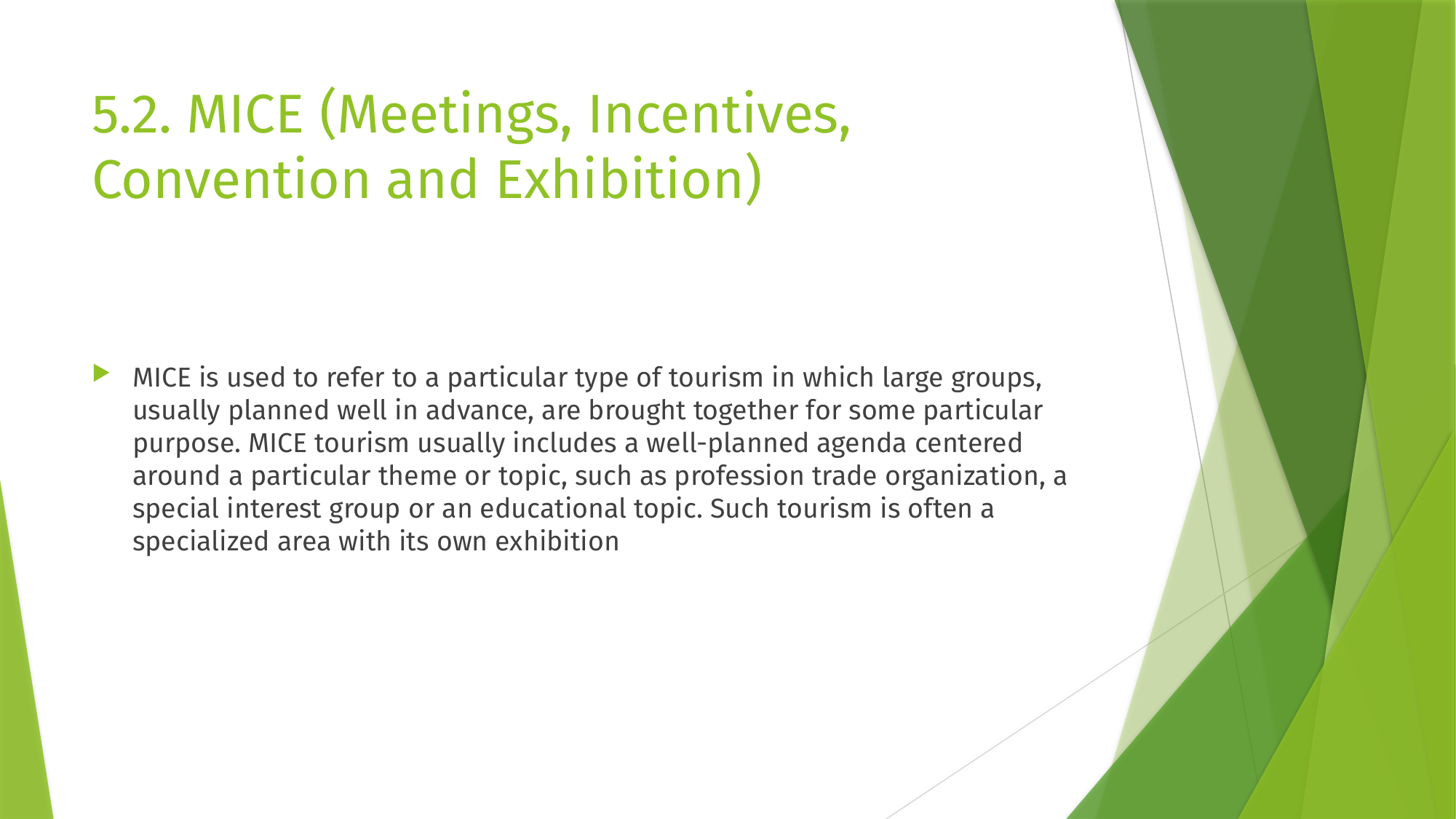

# 5.2. MICE (Meetings, Incentives, Convention and Exhibition)

MICE is used to refer to a particular type of tourism in which large groups, usually planned well in advance, are brought together for some particular purpose. MICE tourism usually includes a well-planned agenda centered around a particular theme or topic, such as profession trade organization, a special interest group or an educational topic. Such tourism is often a specialized area with its own exhibition